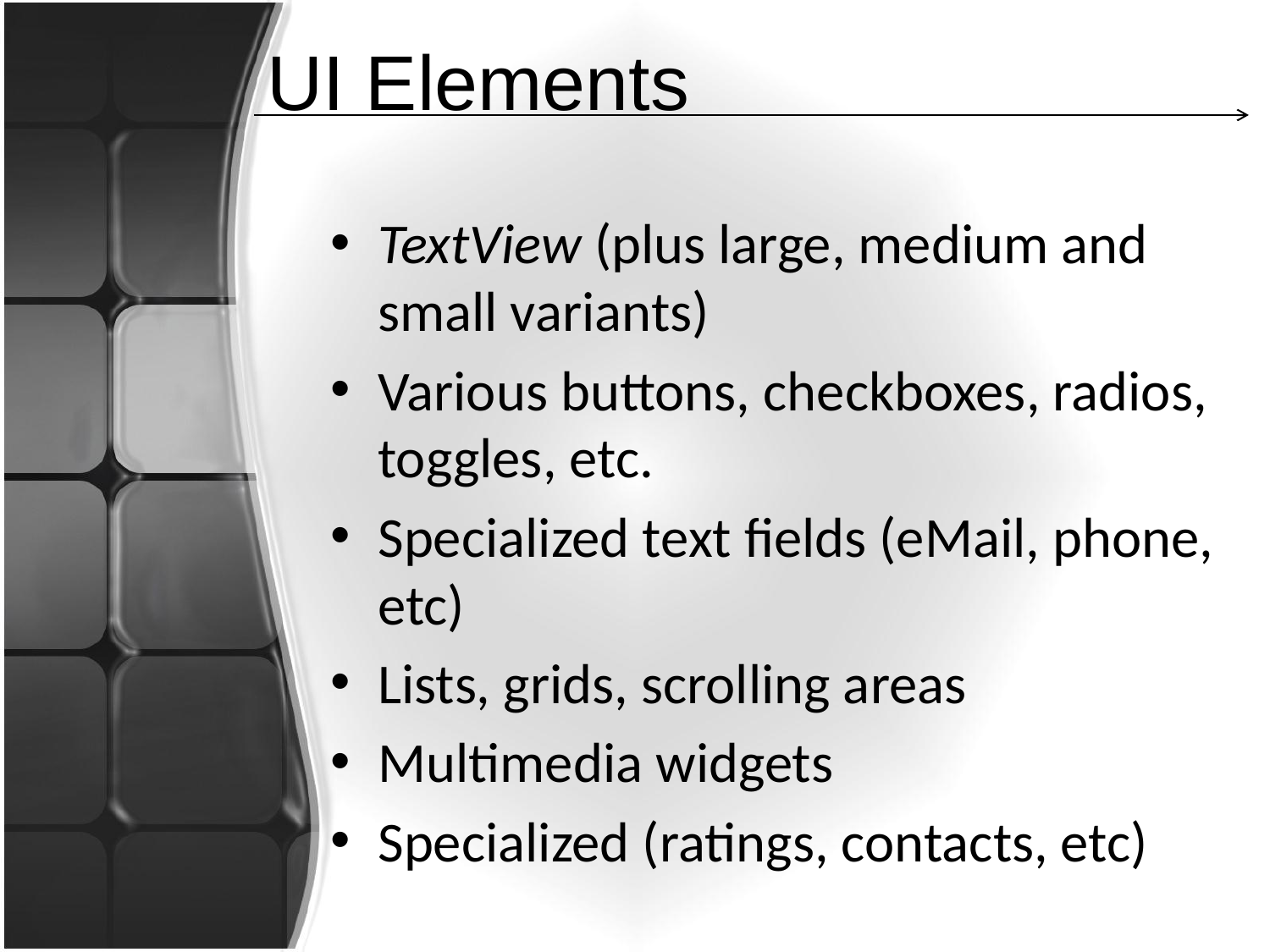

# UI Elements
TextView (plus large, medium and small variants)
Various buttons, checkboxes, radios, toggles, etc.
Specialized text fields (eMail, phone, etc)
Lists, grids, scrolling areas
Multimedia widgets
Specialized (ratings, contacts, etc)